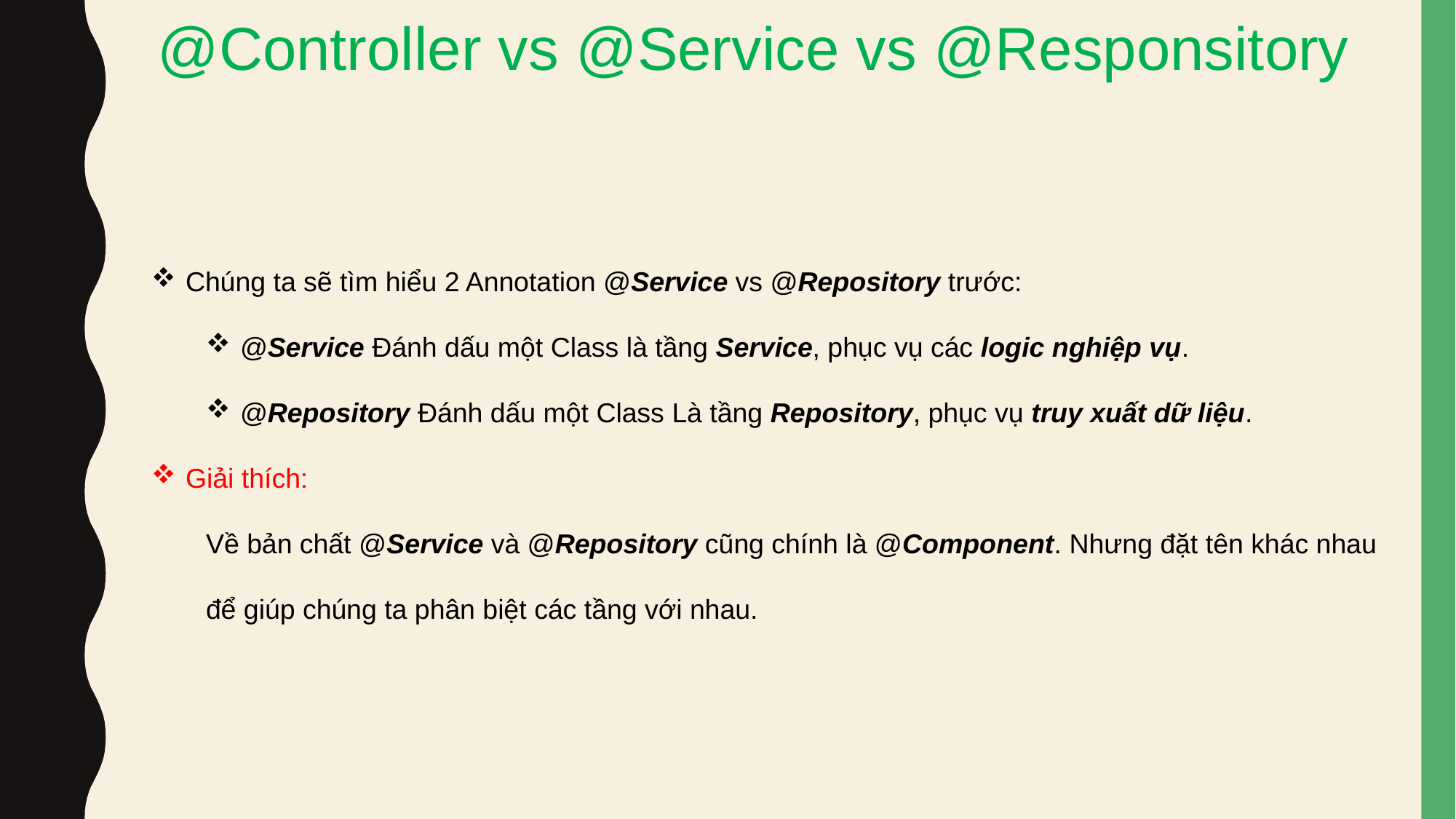

@Controller vs @Service vs @Responsitory
Chúng ta sẽ tìm hiểu 2 Annotation @Service vs @Repository trước:
@Service Đánh dấu một Class là tầng Service, phục vụ các logic nghiệp vụ.
@Repository Đánh dấu một Class Là tầng Repository, phục vụ truy xuất dữ liệu.
Giải thích:
Về bản chất @Service và @Repository cũng chính là @Component. Nhưng đặt tên khác nhau để giúp chúng ta phân biệt các tầng với nhau.